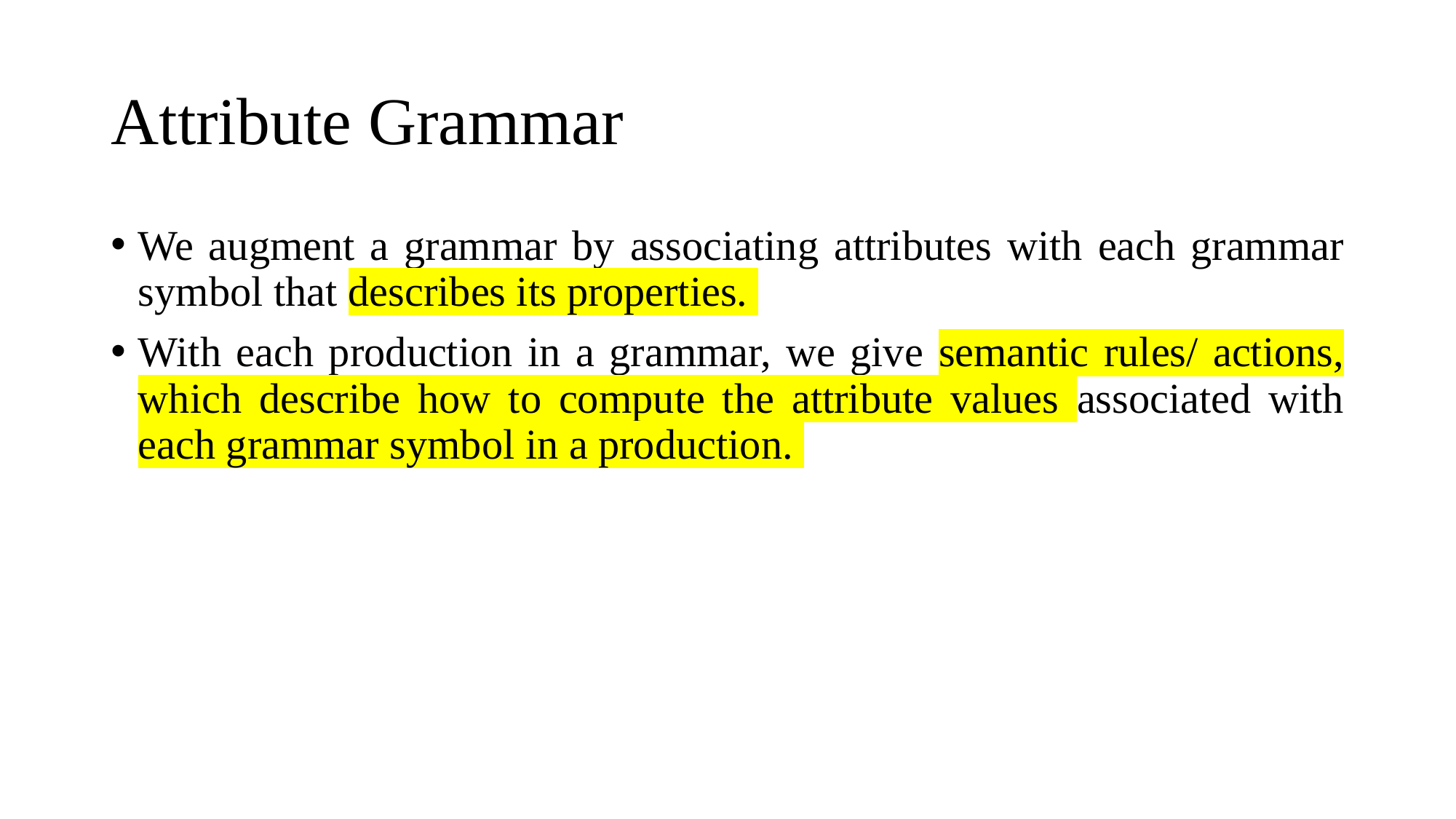

# Attribute Grammar
We augment a grammar by associating attributes with each grammar symbol that describes its properties.
With each production in a grammar, we give semantic rules/ actions, which describe how to compute the attribute values associated with each grammar symbol in a production.